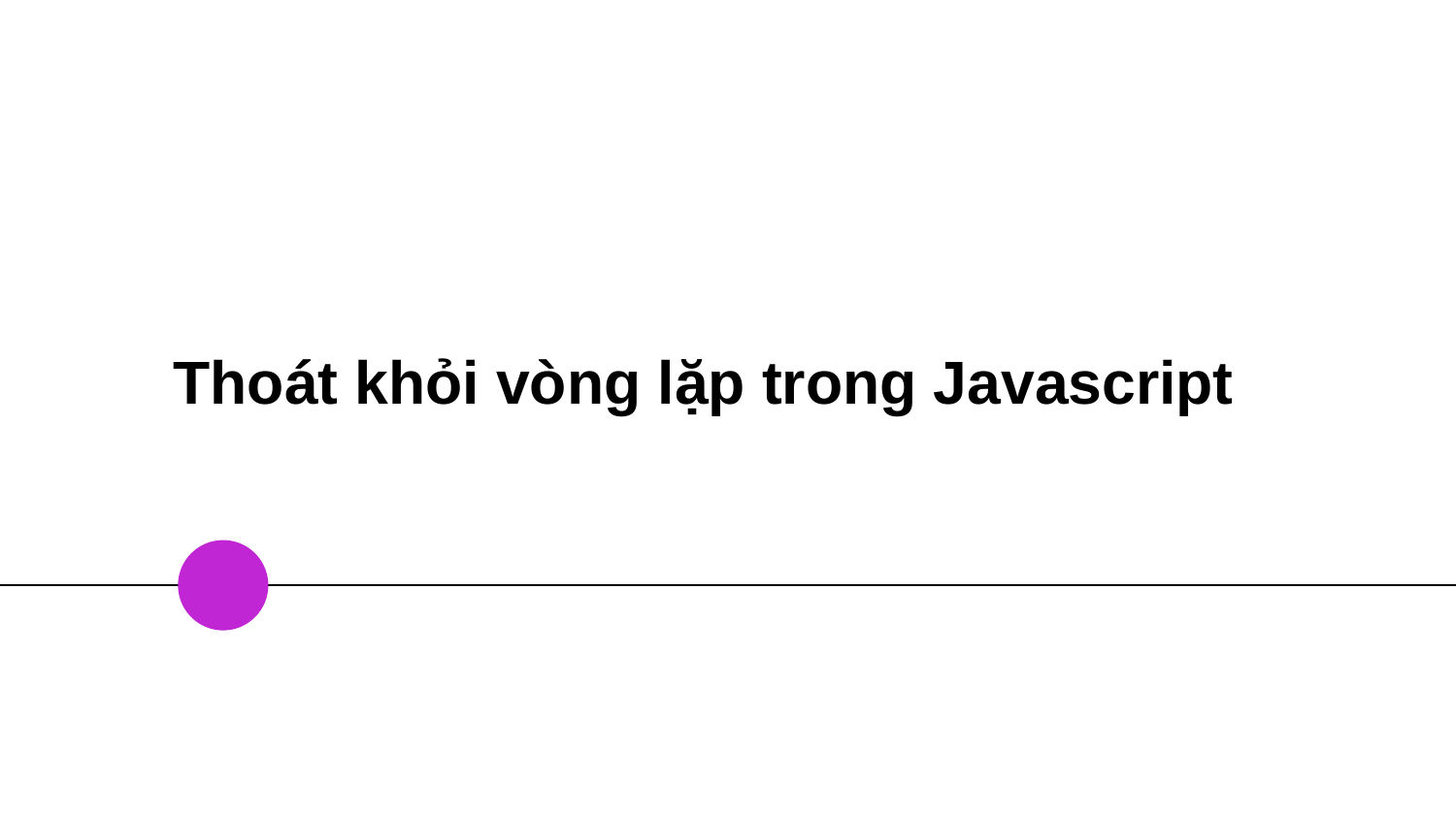

# Thoát khỏi vòng lặp trong Javascript